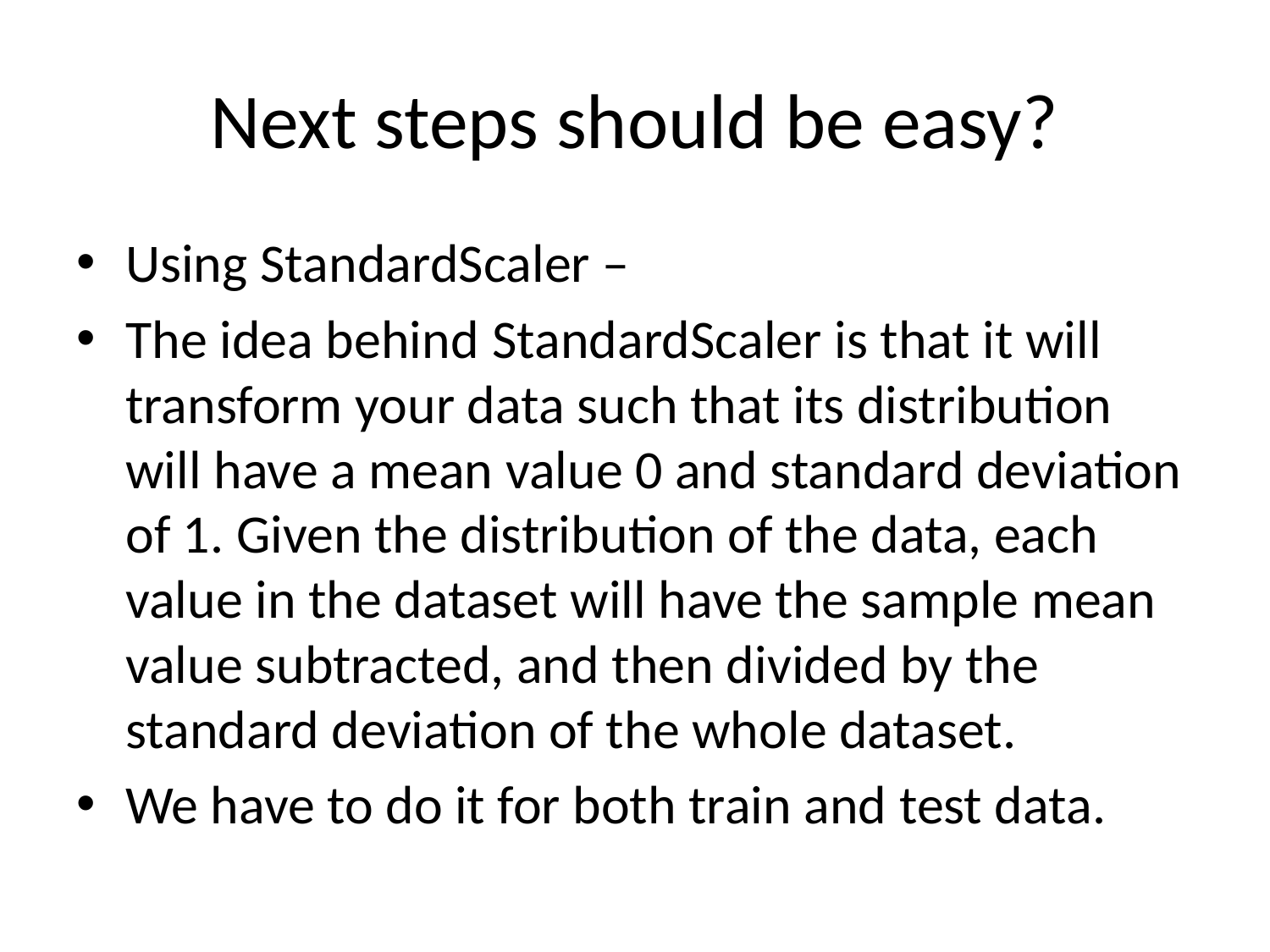

# Next steps should be easy?
Using StandardScaler –
The idea behind StandardScaler is that it will transform your data such that its distribution will have a mean value 0 and standard deviation of 1. Given the distribution of the data, each value in the dataset will have the sample mean value subtracted, and then divided by the standard deviation of the whole dataset.
We have to do it for both train and test data.